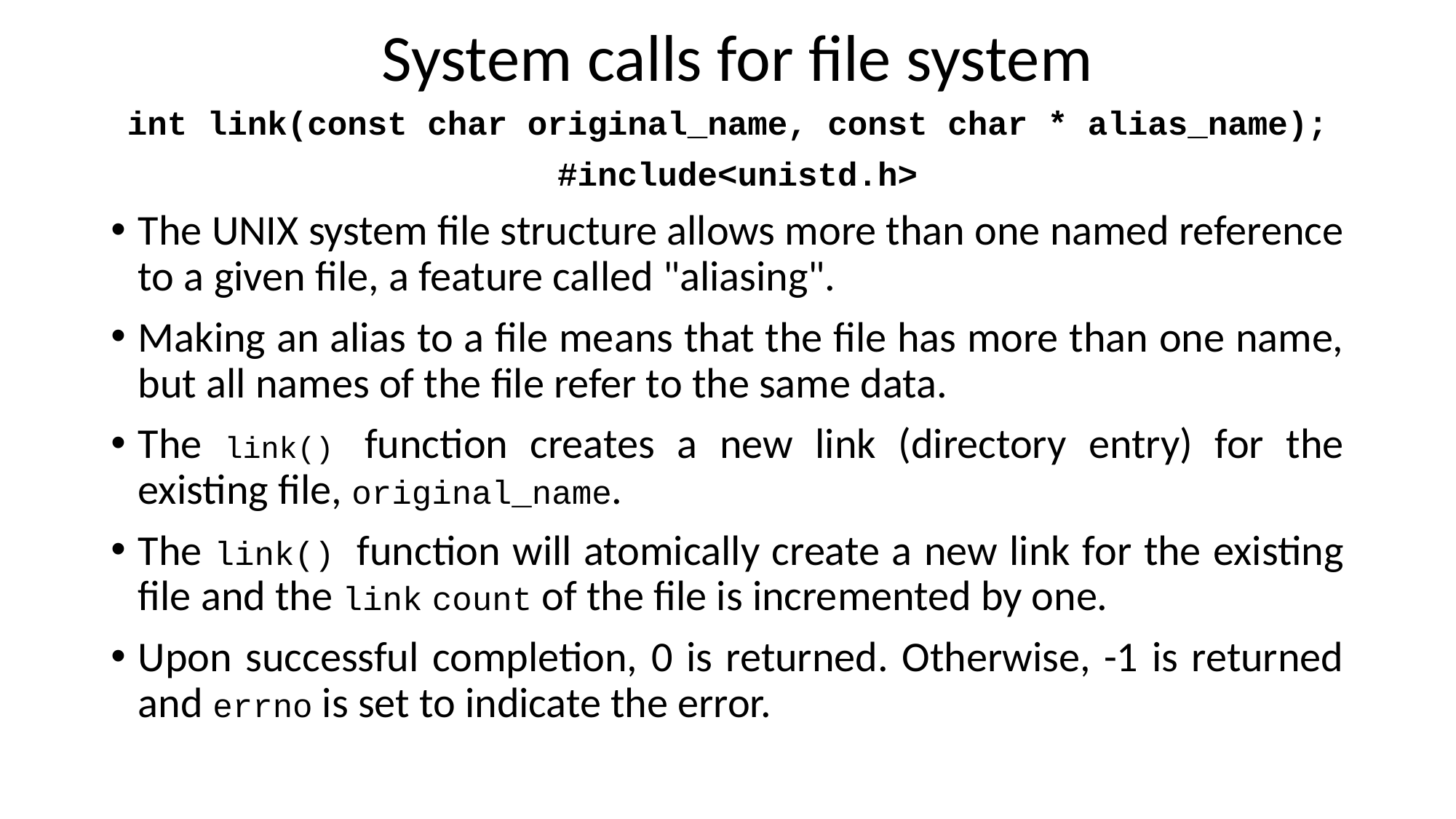

# System calls for file system
int link(const char original_name, const char * alias_name);
 #include<unistd.h>
The UNIX system file structure allows more than one named reference to a given file, a feature called "aliasing".
Making an alias to a file means that the file has more than one name, but all names of the file refer to the same data.
The link() function creates a new link (directory entry) for the existing file, original_name.
The link() function will atomically create a new link for the existing file and the link count of the file is incremented by one.
Upon successful completion, 0 is returned. Otherwise, -1 is returned and errno is set to indicate the error.